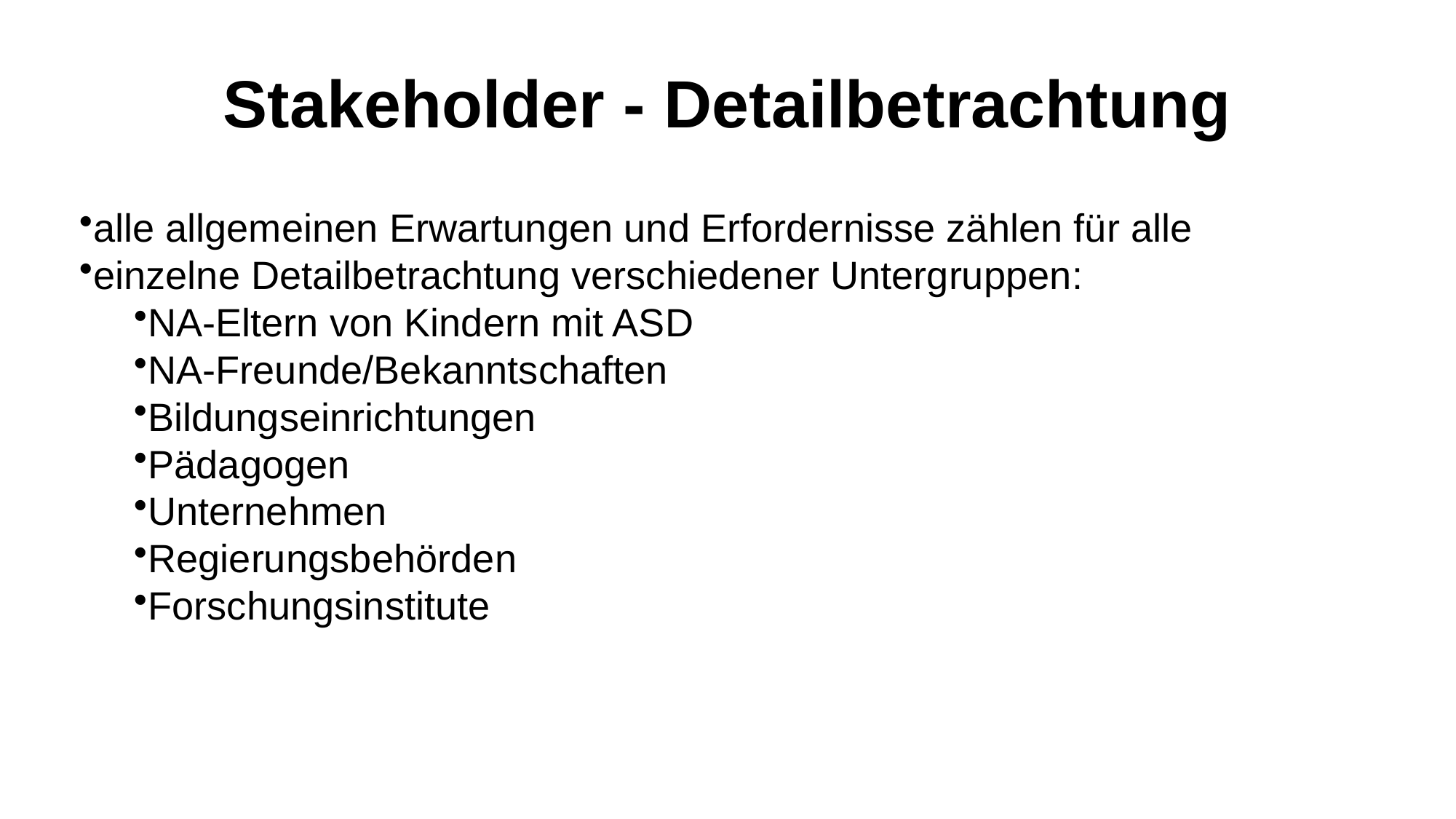

# Stakeholder - Detailbetrachtung
alle allgemeinen Erwartungen und Erfordernisse zählen für alle
einzelne Detailbetrachtung verschiedener Untergruppen:
NA-Eltern von Kindern mit ASD
NA-Freunde/Bekanntschaften
Bildungseinrichtungen
Pädagogen
Unternehmen
Regierungsbehörden
Forschungsinstitute